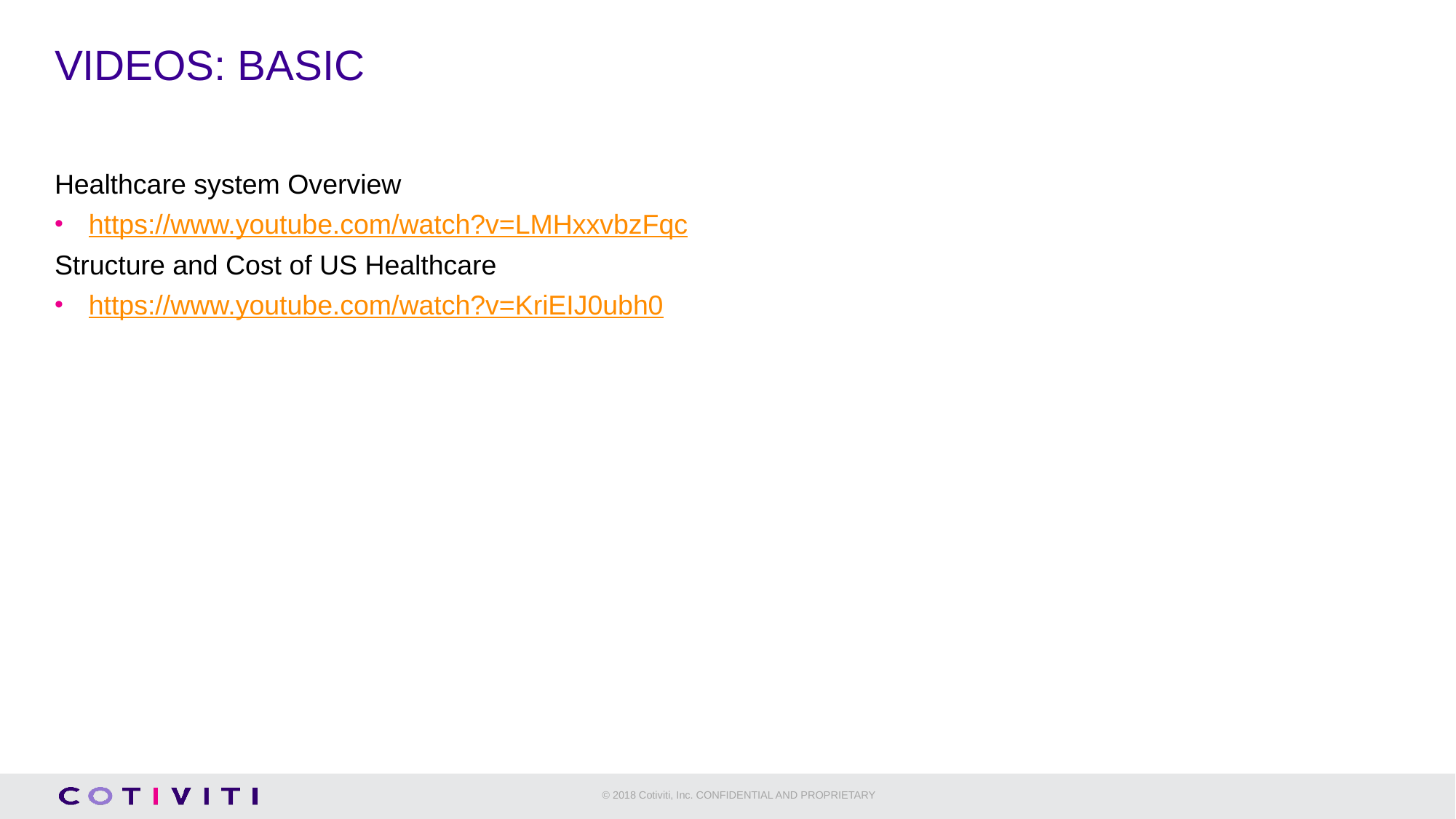

# VIDEOS: BASIC
Healthcare system Overview
https://www.youtube.com/watch?v=LMHxxvbzFqc
Structure and Cost of US Healthcare
https://www.youtube.com/watch?v=KriEIJ0ubh0